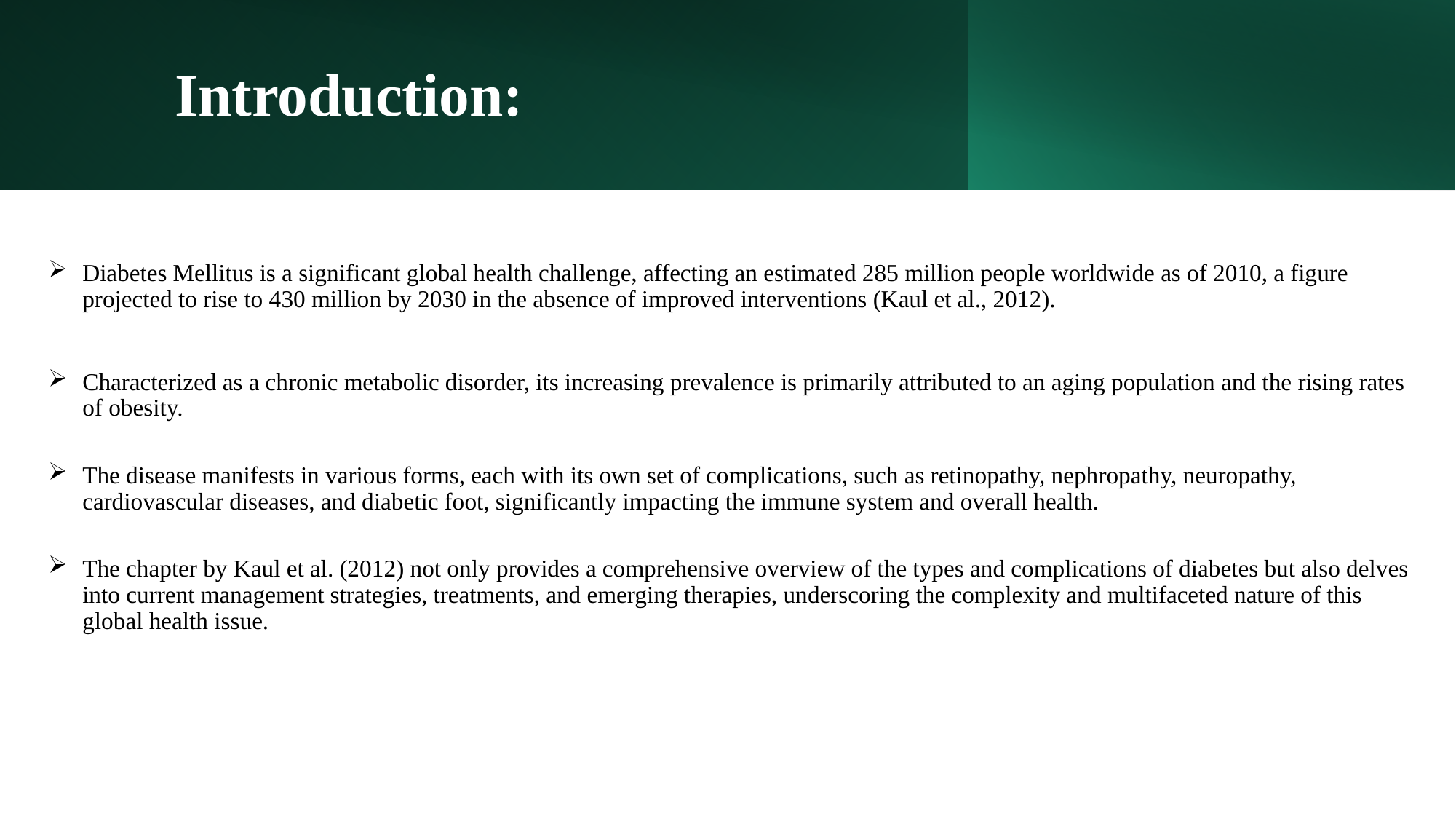

# Introduction:
Diabetes Mellitus is a significant global health challenge, affecting an estimated 285 million people worldwide as of 2010, a figure projected to rise to 430 million by 2030 in the absence of improved interventions (Kaul et al., 2012).

Characterized as a chronic metabolic disorder, its increasing prevalence is primarily attributed to an aging population and the rising rates of obesity.
The disease manifests in various forms, each with its own set of complications, such as retinopathy, nephropathy, neuropathy, cardiovascular diseases, and diabetic foot, significantly impacting the immune system and overall health.
The chapter by Kaul et al. (2012) not only provides a comprehensive overview of the types and complications of diabetes but also delves into current management strategies, treatments, and emerging therapies, underscoring the complexity and multifaceted nature of this global health issue.